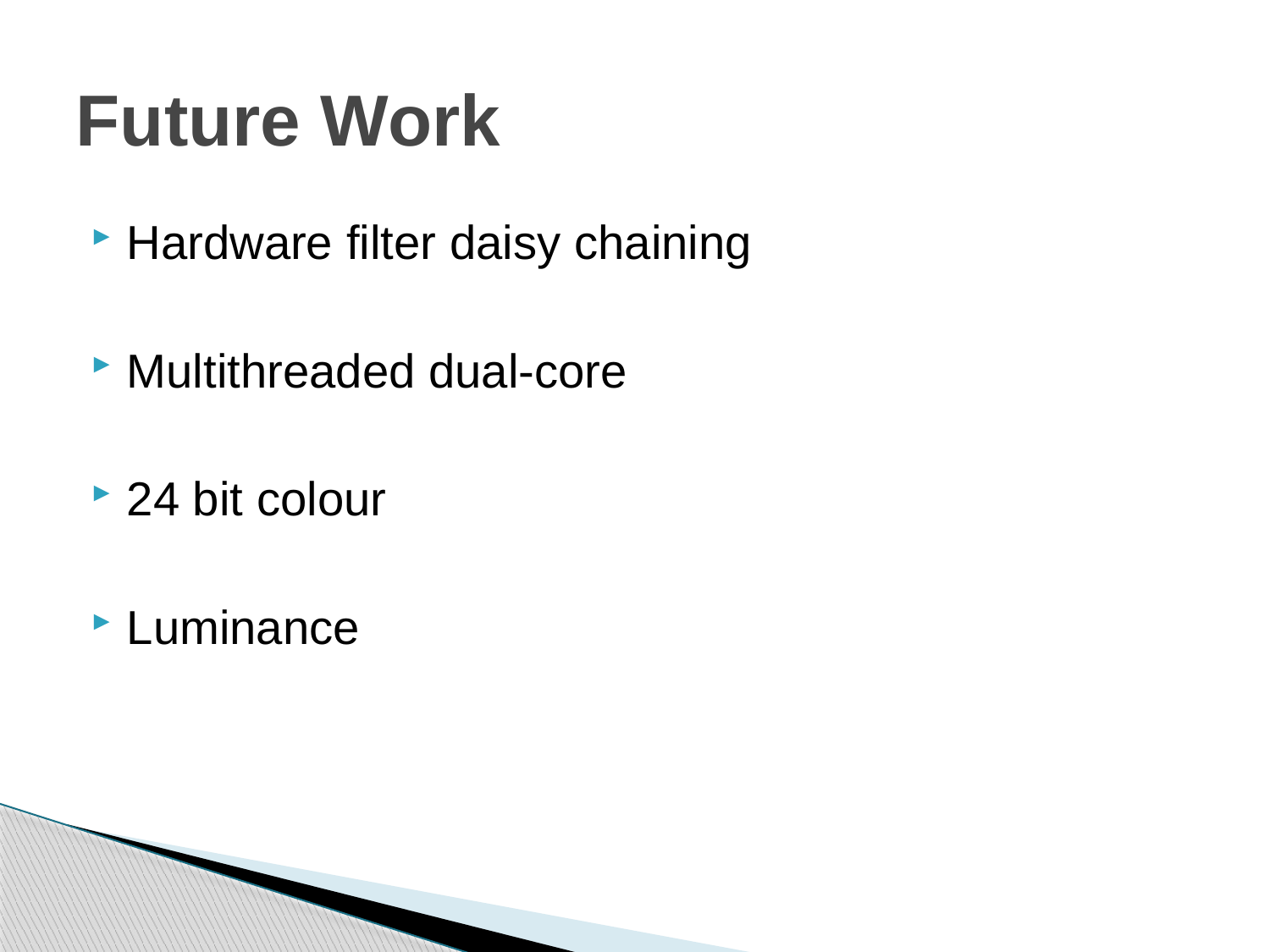

# Future Work
Hardware filter daisy chaining

Multithreaded dual-core

24 bit colour

Luminance